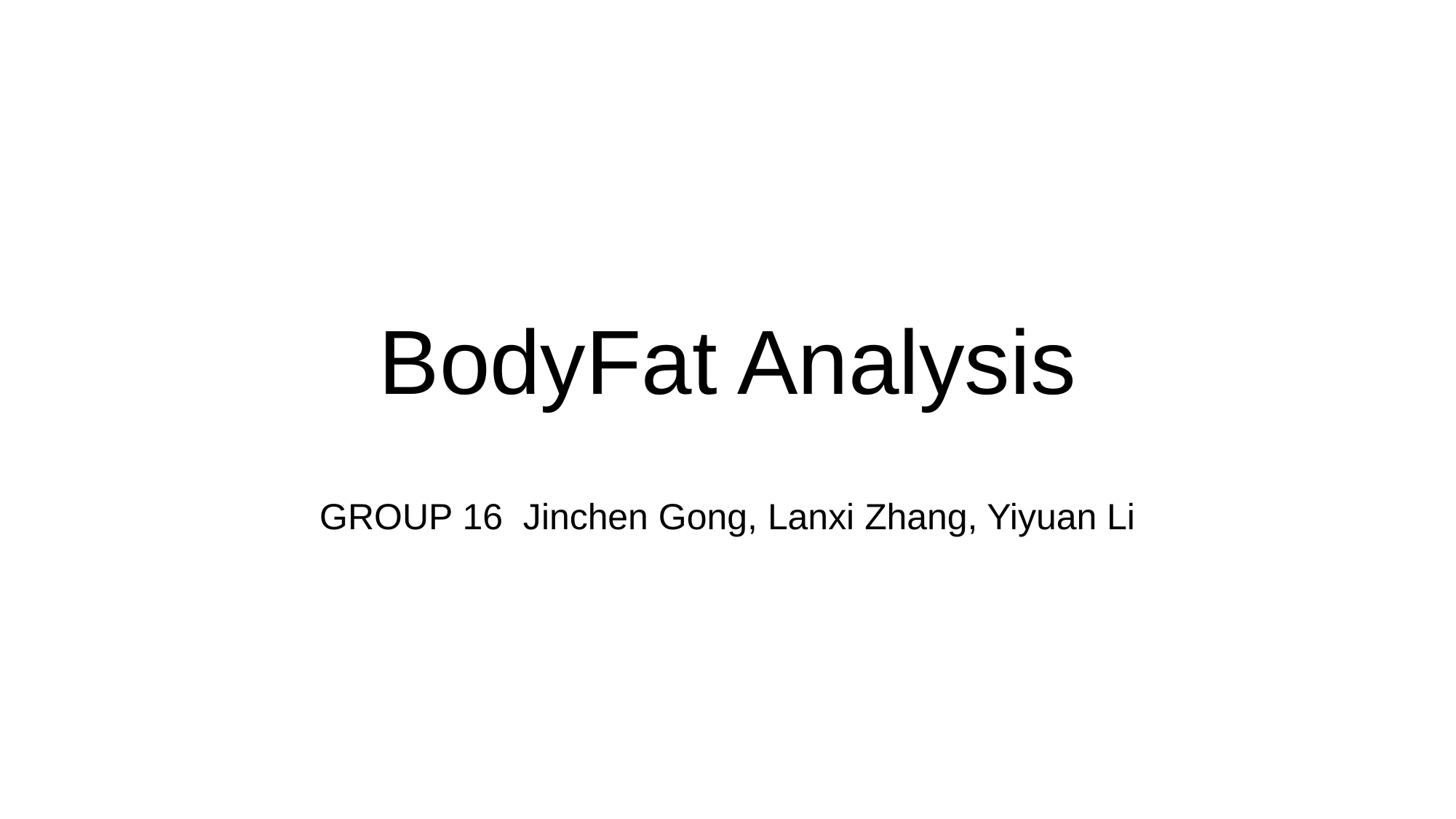

# BodyFat Analysis
GROUP 16  Jinchen Gong, Lanxi Zhang, Yiyuan Li